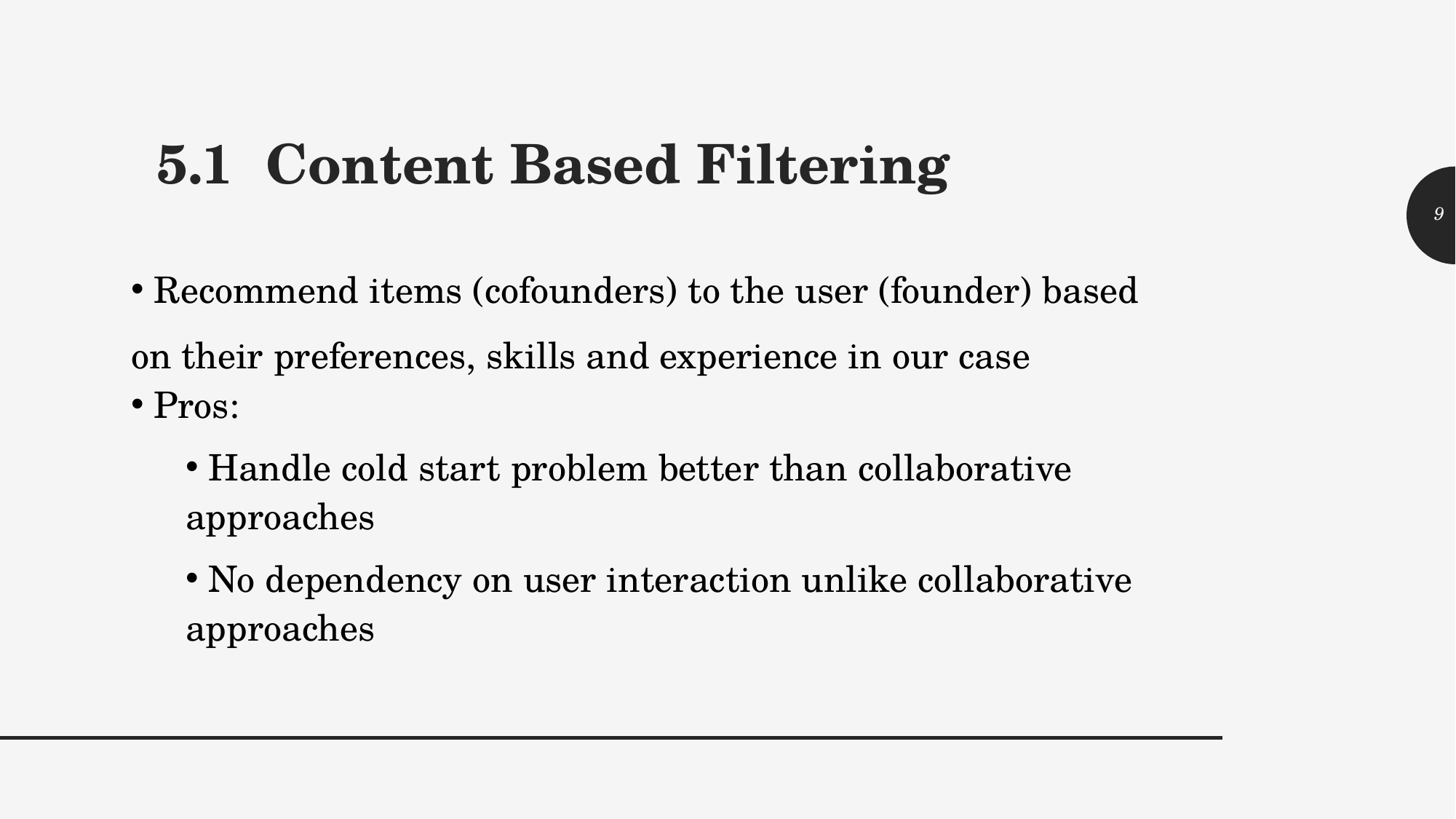

# 5.1	Content Based Filtering
9
 Recommend items (cofounders) to the user (founder) based on their preferences, skills and experience in our case
 Pros:
 Handle cold start problem better than collaborative approaches
 No dependency on user interaction unlike collaborative approaches